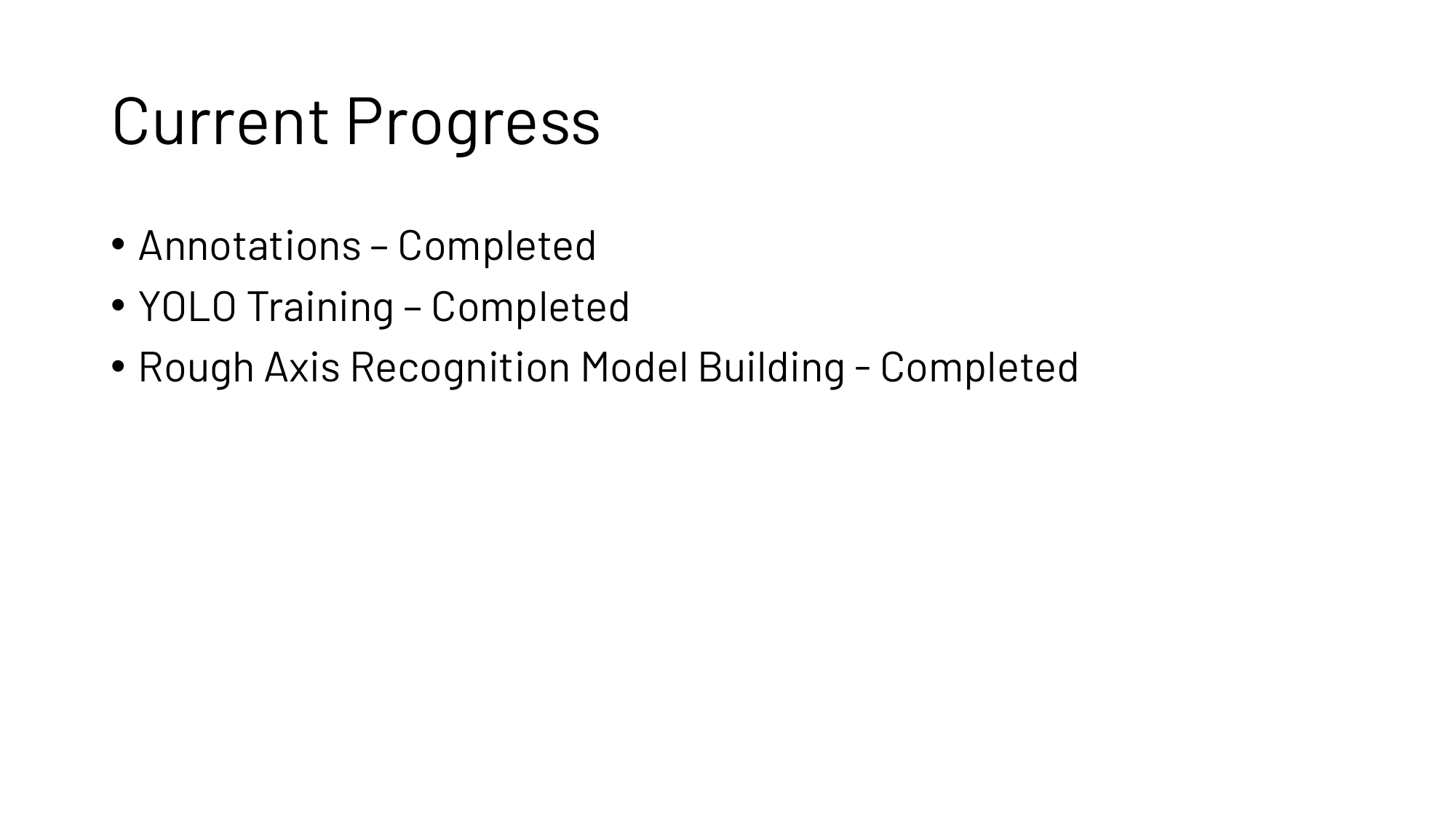

# Current Progress
Annotations – Completed
YOLO Training – Completed
Rough Axis Recognition Model Building - Completed